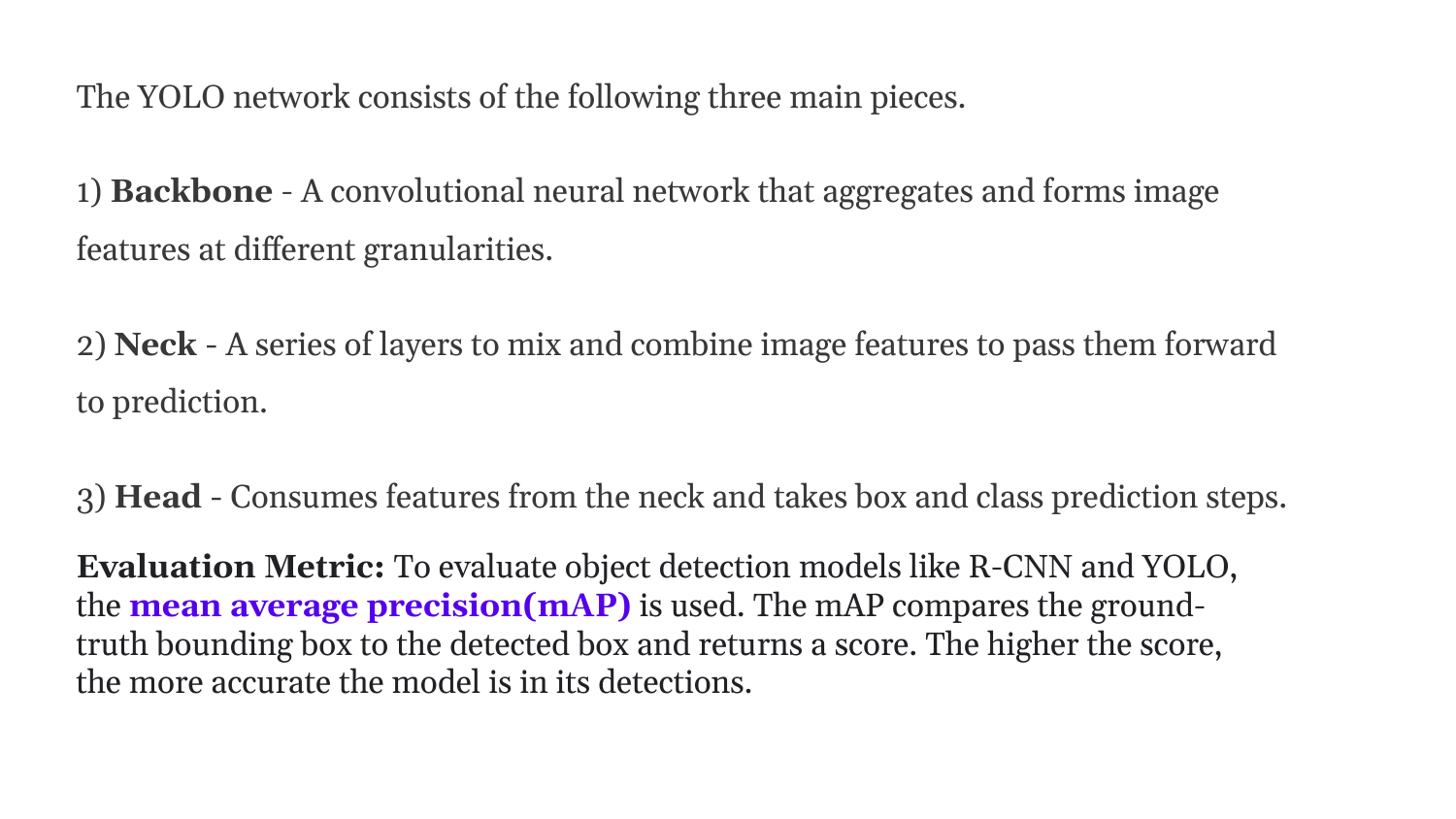

The YOLO network consists of the following three main pieces.
1) Backbone - A convolutional neural network that aggregates and forms image features at different granularities.
2) Neck - A series of layers to mix and combine image features to pass them forward to prediction.
3) Head - Consumes features from the neck and takes box and class prediction steps.
Evaluation Metric: To evaluate object detection models like R-CNN and YOLO, the mean average precision(mAP) is used. The mAP compares the ground-truth bounding box to the detected box and returns a score. The higher the score, the more accurate the model is in its detections.